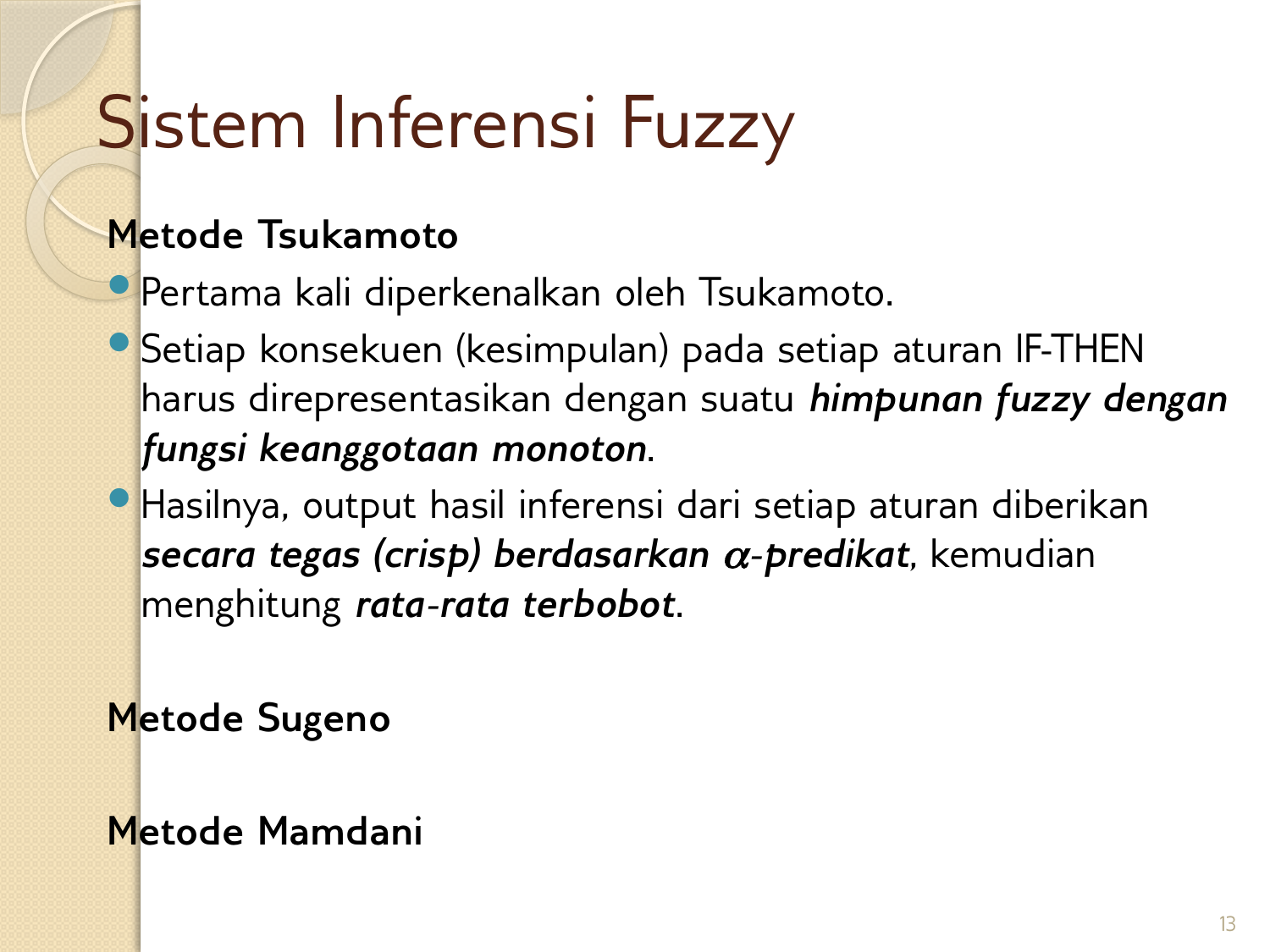

# Sistem Inferensi Fuzzy
Metode Tsukamoto
Pertama kali diperkenalkan oleh Tsukamoto.
Setiap konsekuen (kesimpulan) pada setiap aturan IF-THEN harus direpresentasikan dengan suatu himpunan fuzzy dengan fungsi keanggotaan monoton.
Hasilnya, output hasil inferensi dari setiap aturan diberikan secara tegas (crisp) berdasarkan α-predikat, kemudian menghitung rata-rata terbobot.

Metode Sugeno

Metode Mamdani

13